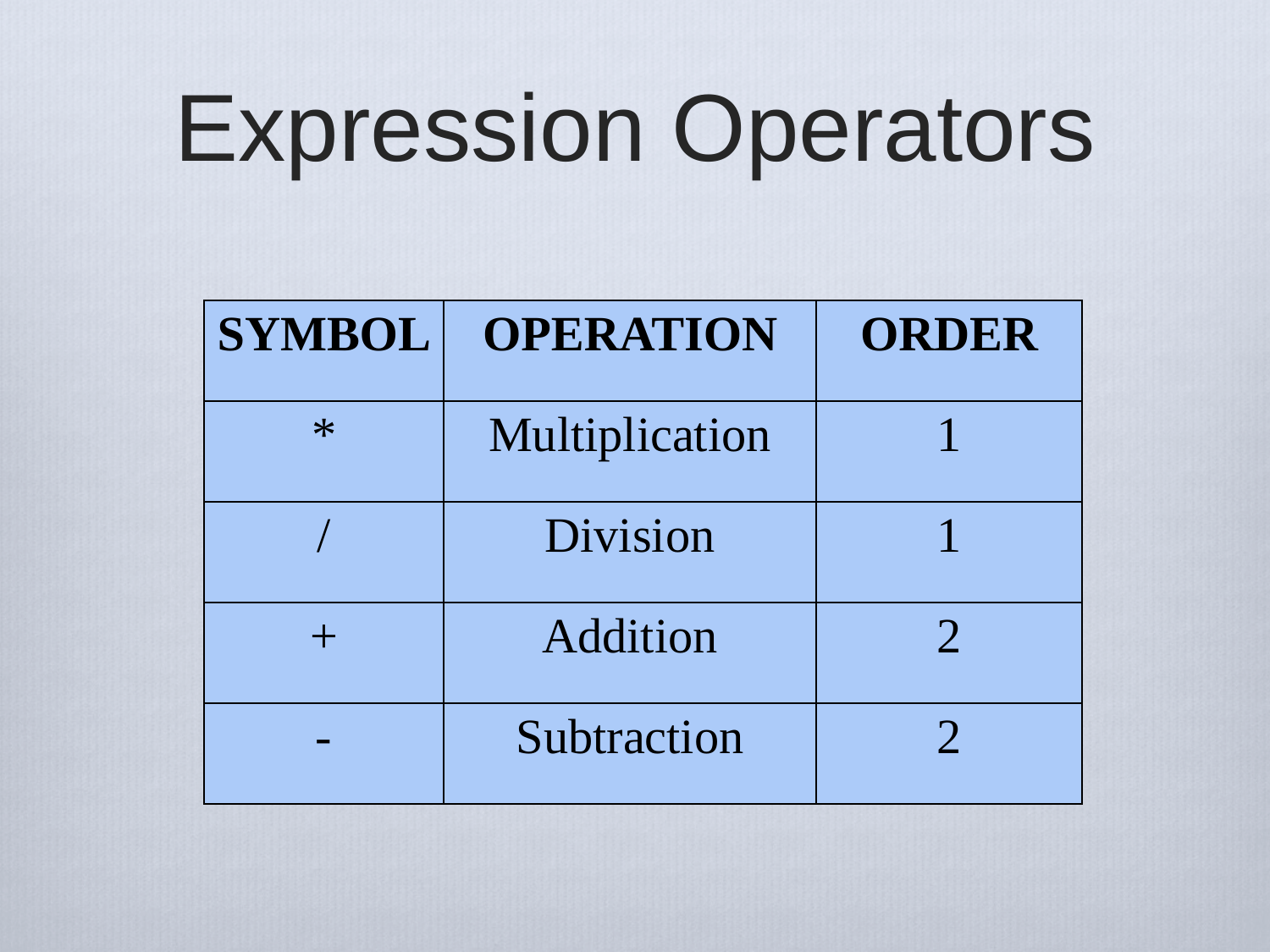

# Expression Operators
| SYMBOL | OPERATION | ORDER |
| --- | --- | --- |
| \* | Multiplication | 1 |
| / | Division | 1 |
| + | Addition | 2 |
| - | Subtraction | 2 |